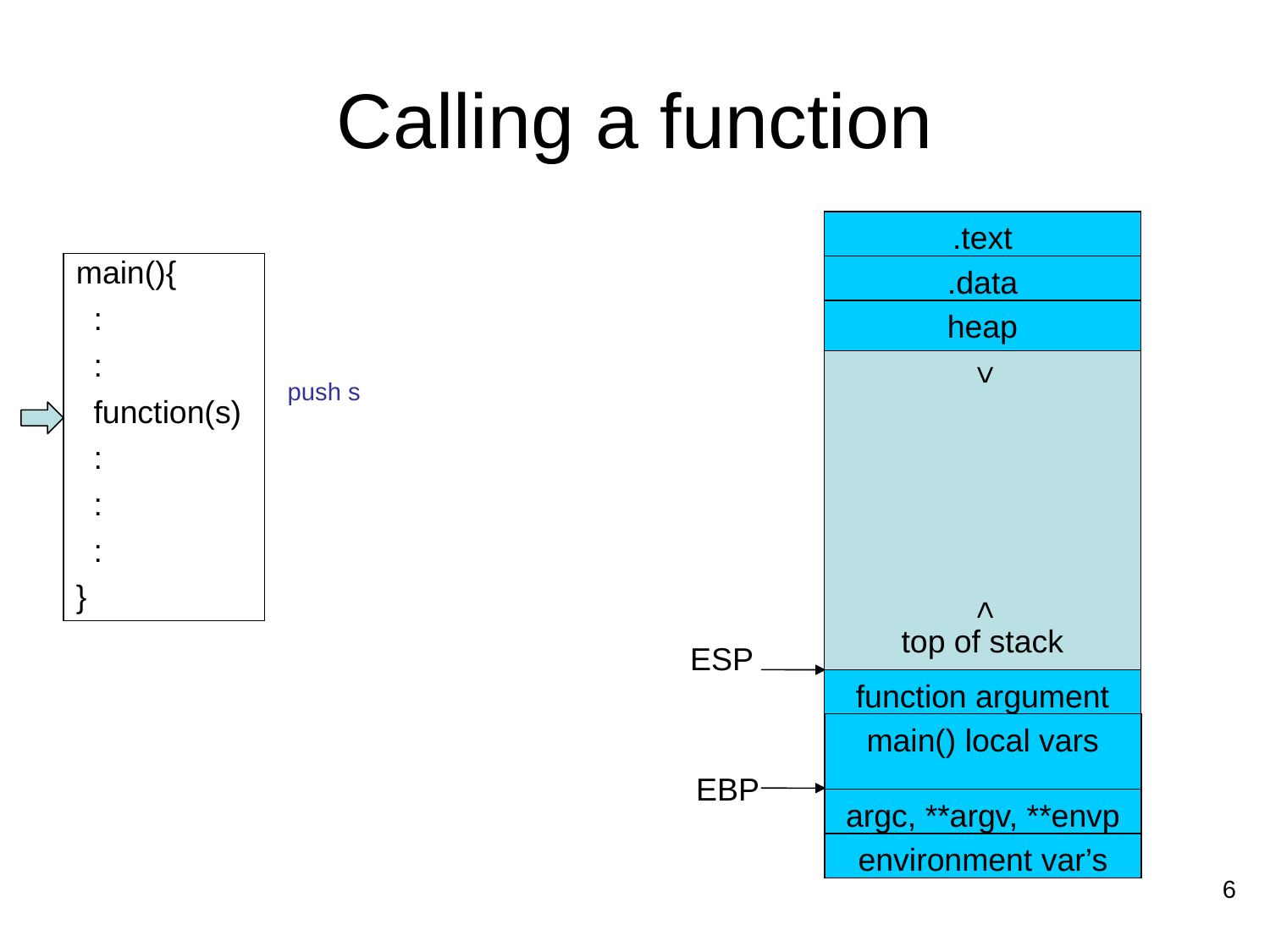

# Calling a function
.text
.data
heap

>
<
top of stack
ESP

EBP

argc, **argv, **envp
environment var’s
main(){
  :
  :
  function(s)
  :
  :
  :
}
push s

function argument
main() local vars
6